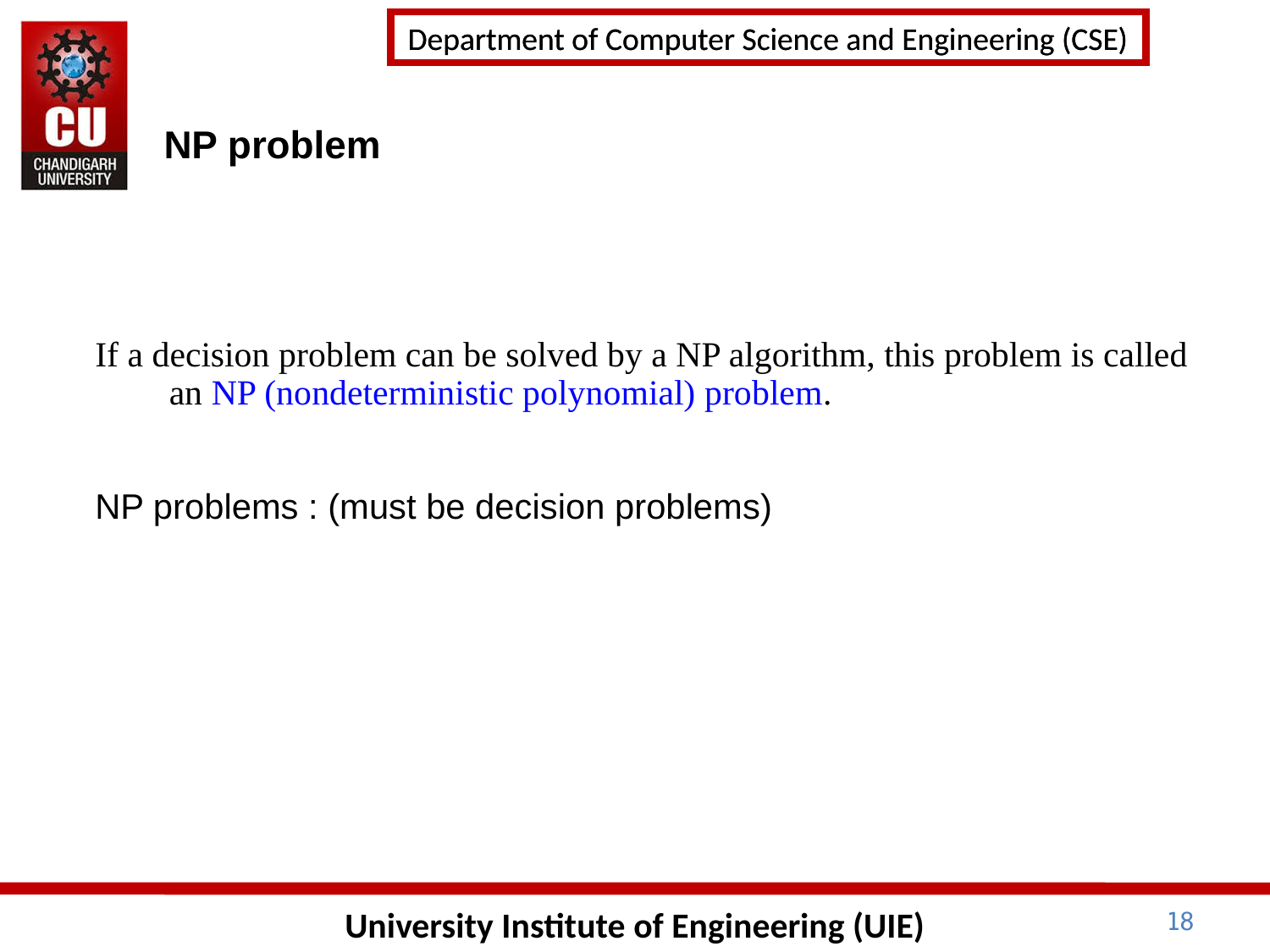

# NP problem

If a decision problem can be solved by a NP algorithm, this problem is called an NP (nondeterministic polynomial) problem.

NP problems : (must be decision problems)
18